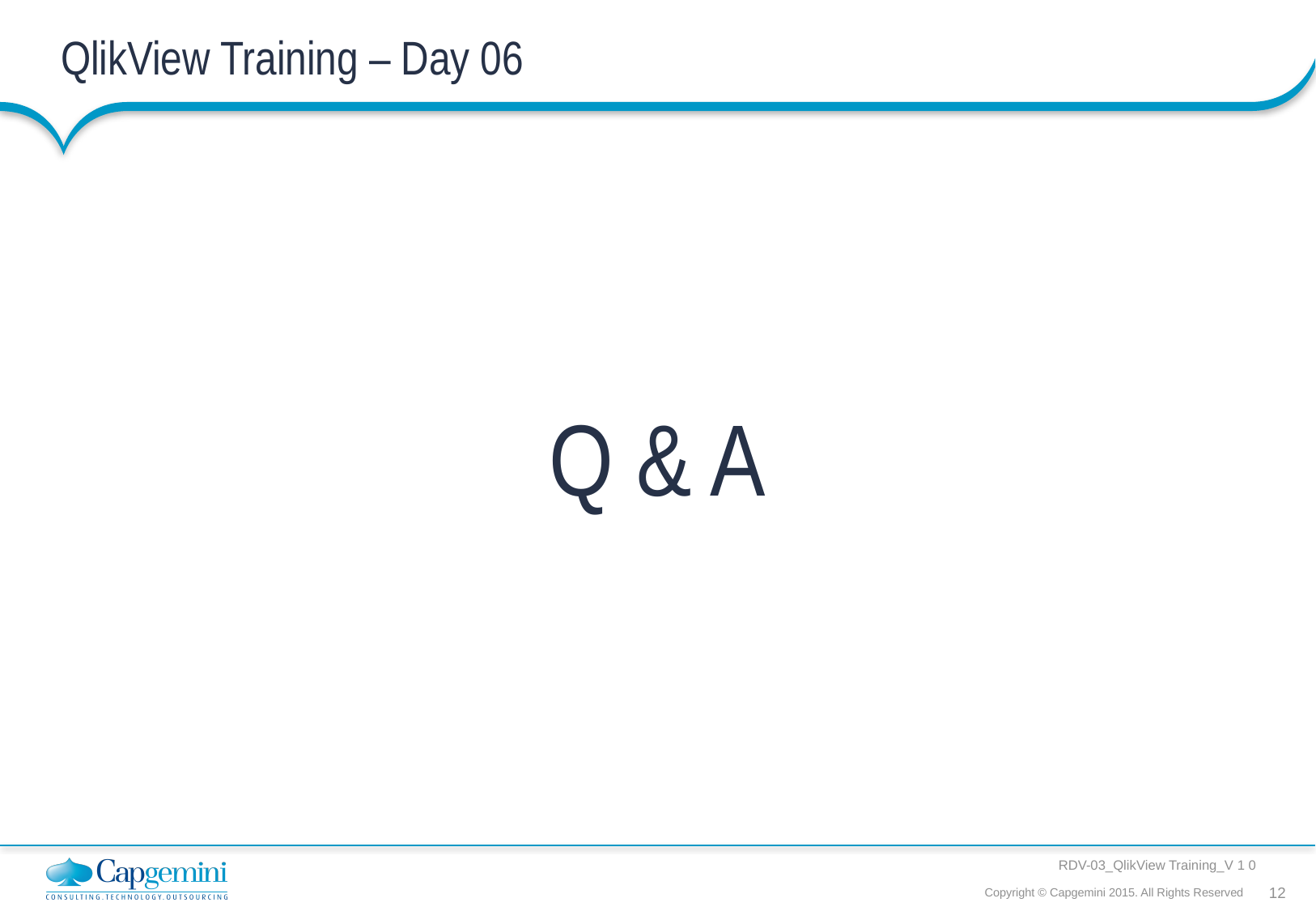

QlikView Training – Day 06
# Q & A